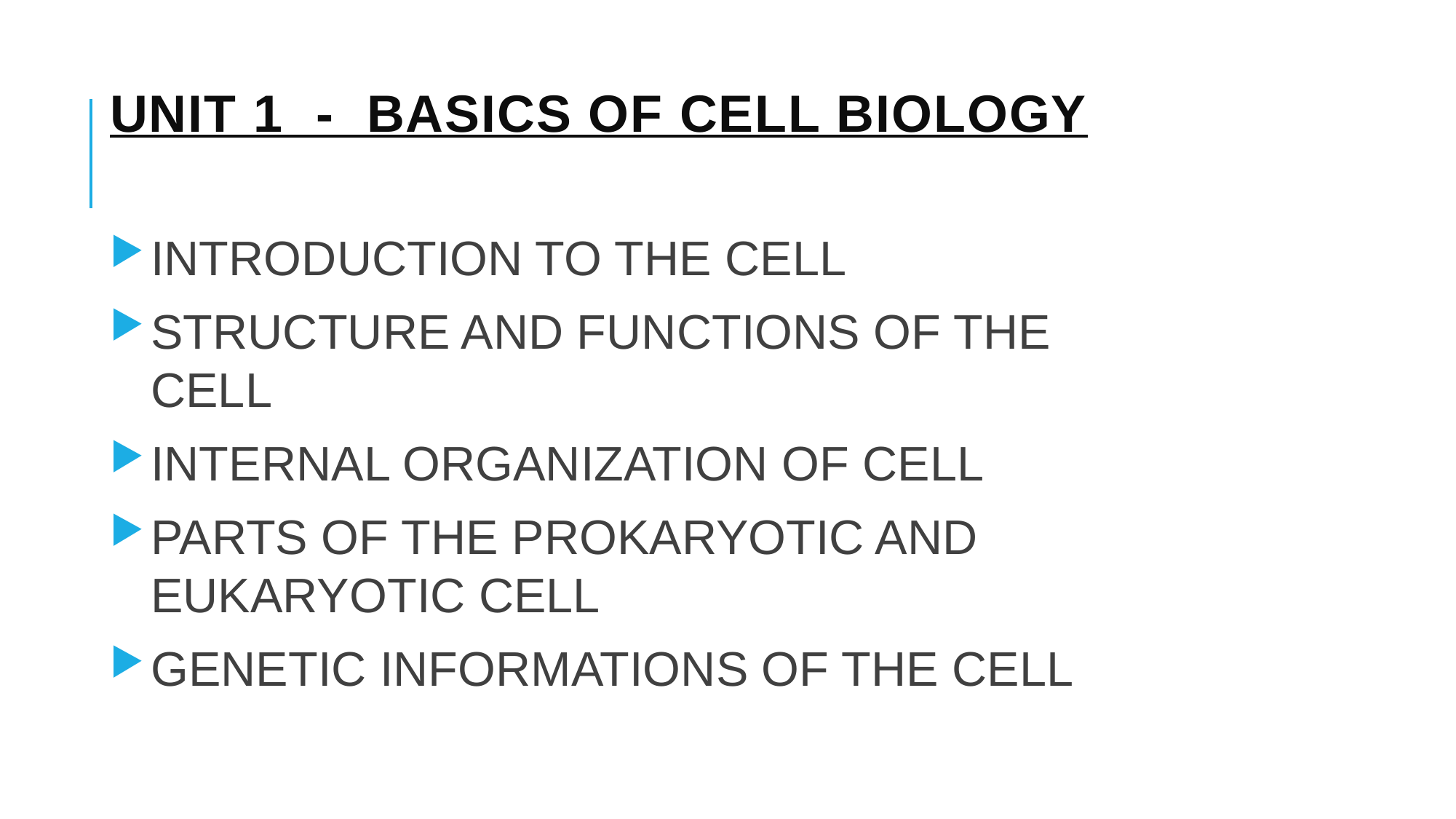

# UNIT 1  -  BASICS OF CELL BIOLOGY
INTRODUCTION TO THE CELL
STRUCTURE AND FUNCTIONS OF THE CELL
INTERNAL ORGANIZATION OF CELL
PARTS OF THE PROKARYOTIC AND EUKARYOTIC CELL
GENETIC INFORMATIONS OF THE CELL